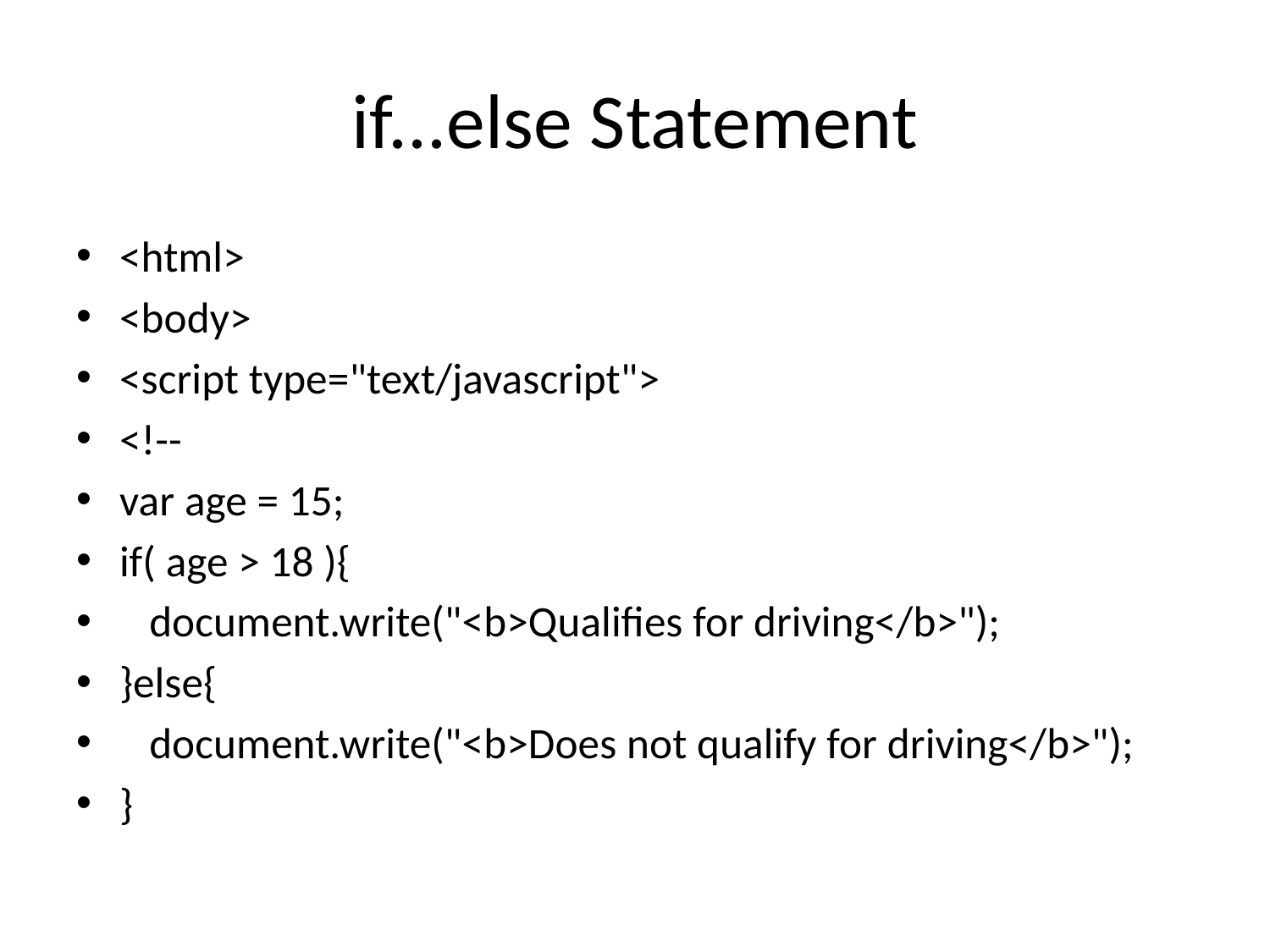

# if...else Statement
<html>
<body>
<script type="text/javascript">
<!--
var age = 15;
if( age > 18 ){
   document.write("<b>Qualifies for driving</b>");
}else{
   document.write("<b>Does not qualify for driving</b>");
}